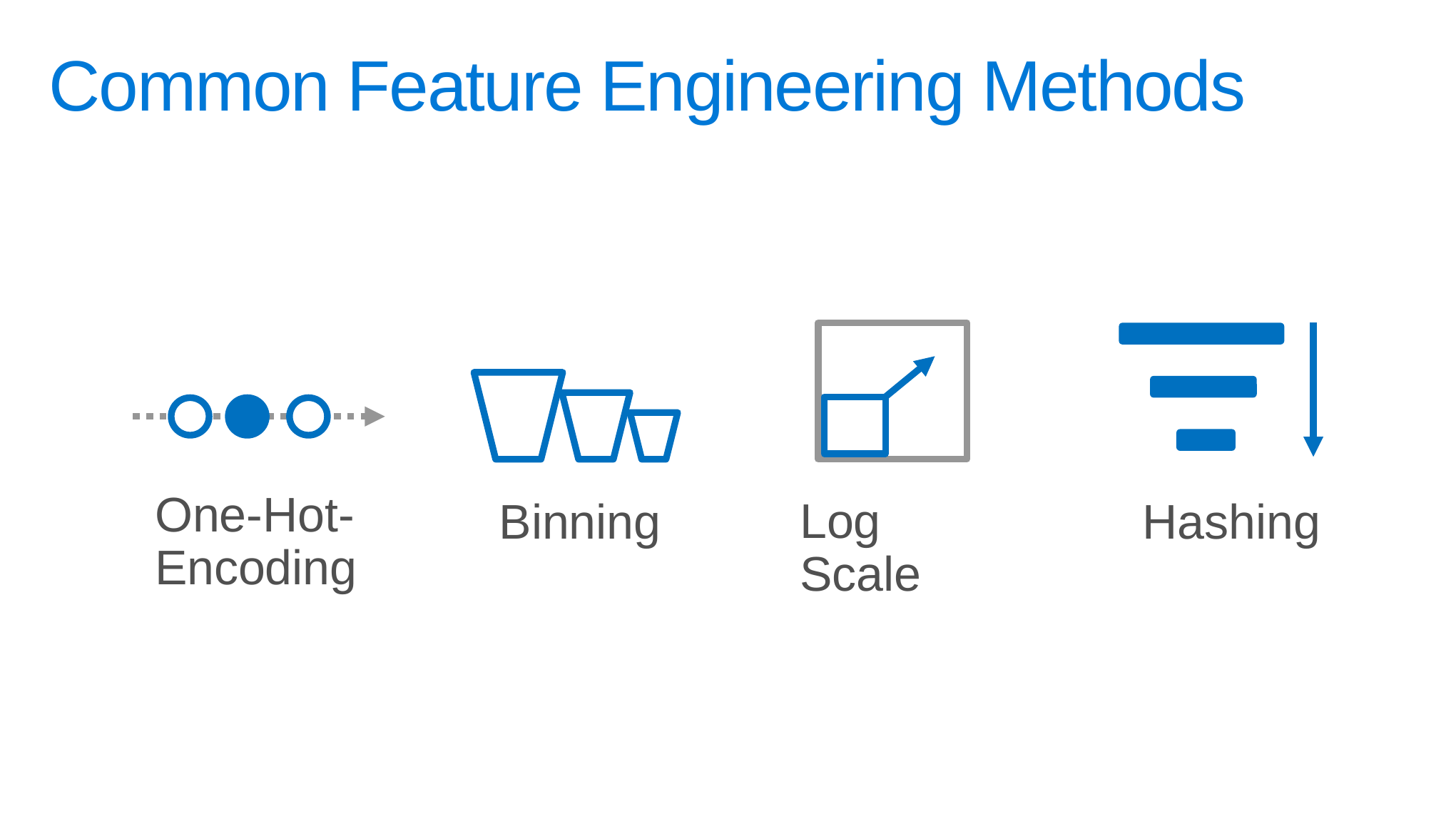

# Common Feature Engineering Methods

Hashing

Log Scale

Binning

One-Hot-Encoding